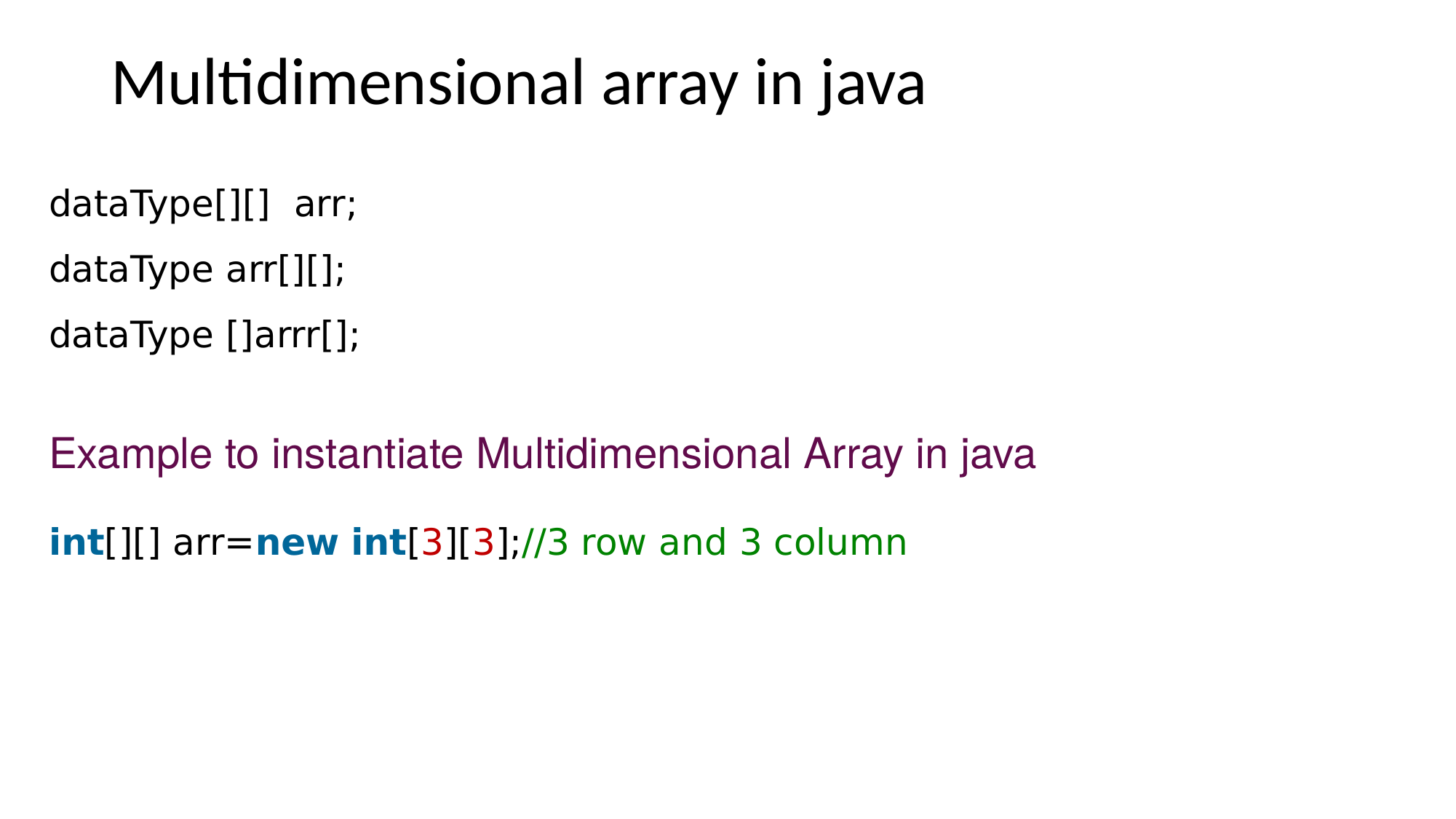

# Multidimensional array in java
dataType[][]  arr;
dataType arr[][];
dataType []arrr[];

Example to instantiate Multidimensional Array in java

int[][] arr=new int[3][3];//3 row and 3 column